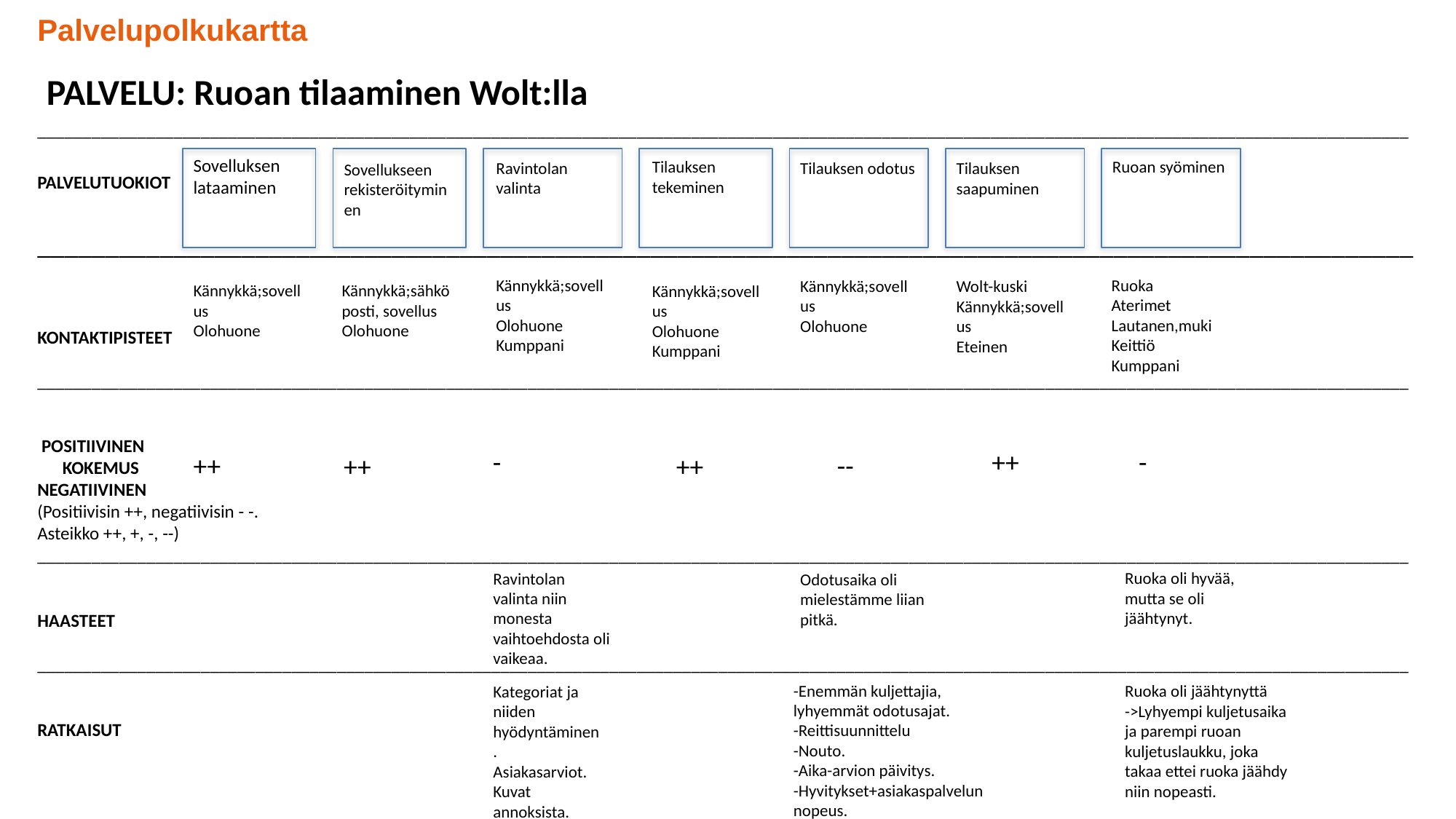

Palvelupolkukartta
PALVELU: Ruoan tilaaminen Wolt:lla

_______________________________________________________________________________________________________________________________________________________

PALVELUTUOKIOT

_____________________________________________________________________________________________________

KONTAKTIPISTEET

_______________________________________________________________________________________________________________________________________________________

 POSITIIVINEN
      KOKEMUS
NEGATIIVINEN
(Positiivisin ++, negatiivisin - -.
Asteikko ++, +, -, --)
_______________________________________________________________________________________________________________________________________________________

HAASTEET

_______________________________________________________________________________________________________________________________________________________

RATKAISUT

Sovelluksen lataaminen
Tilauksen tekeminen
Ruoan syöminen
Ravintolan valinta
Tilauksen odotus
Tilauksen saapuminen
Sovellukseen rekisteröityminen
Kännykkä;sovellus
Olohuone
Kumppani
Ruoka
Aterimet
Lautanen,muki
Keittiö
Kumppani
Kännykkä;sovellus
Olohuone
Wolt-kuski
Kännykkä;sovellus
Eteinen
Kännykkä;sovellus
Olohuone
Kännykkä;sähköposti, sovellus
Olohuone
Kännykkä;sovellus
Olohuone
Kumppani
-
++
-
++
--
++
++
Ruoka oli hyvää, mutta se oli jäähtynyt.
Ravintolan valinta niin monesta vaihtoehdosta oli vaikeaa.
Odotusaika oli mielestämme liian pitkä.
-Enemmän kuljettajia, lyhyemmät odotusajat.
-Reittisuunnittelu
-Nouto.
-Aika-arvion päivitys.
-Hyvitykset+asiakaspalvelun nopeus.
Ruoka oli jäähtynyttä
->Lyhyempi kuljetusaika ja parempi ruoan kuljetuslaukku, joka takaa ettei ruoka jäähdy niin nopeasti.
Kategoriat ja niiden hyödyntäminen.
Asiakasarviot. Kuvat annoksista.